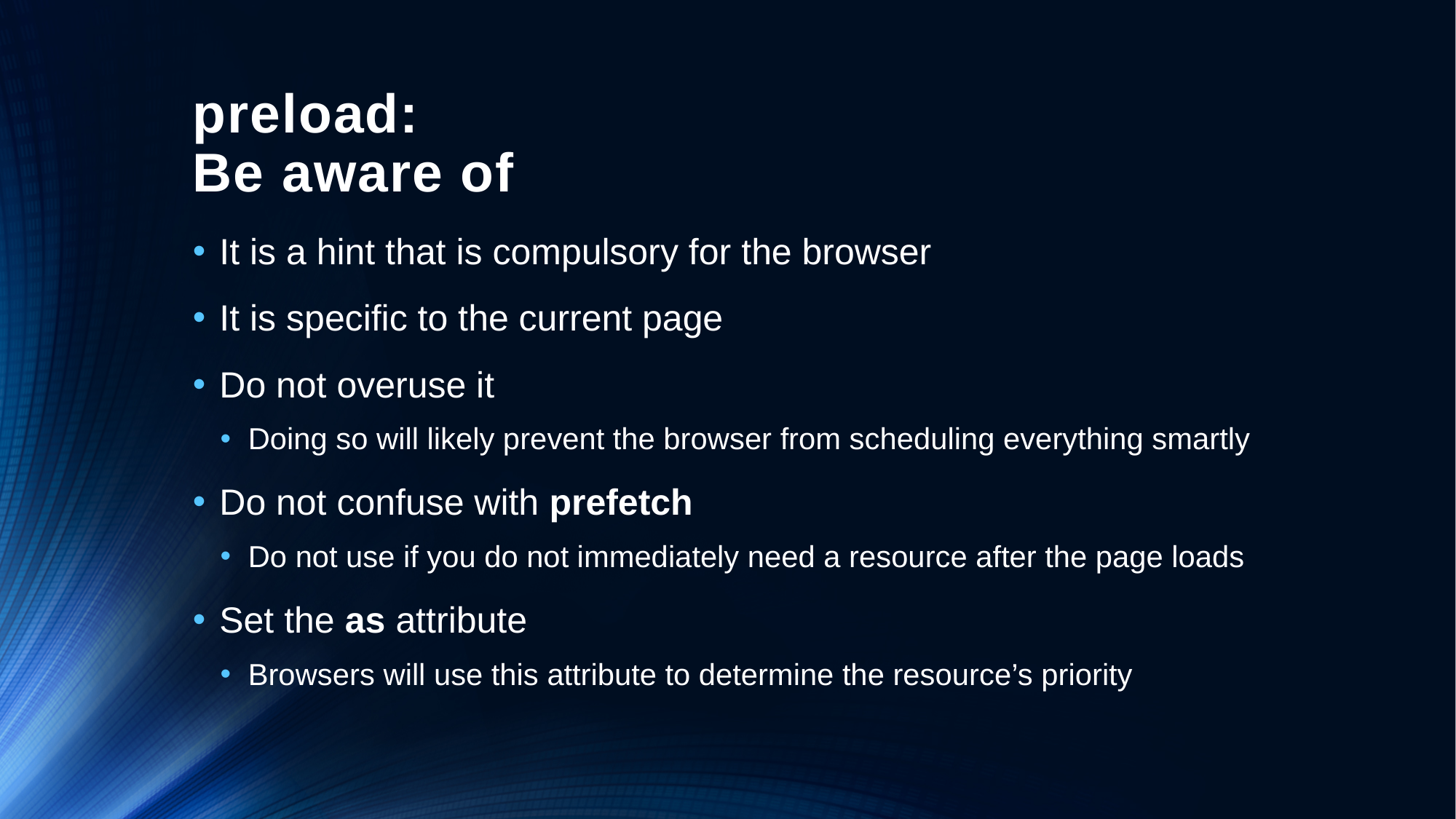

# preload: Be aware of
It is a hint that is compulsory for the browser
It is specific to the current page
Do not overuse it
Doing so will likely prevent the browser from scheduling everything smartly
Do not confuse with prefetch
Do not use if you do not immediately need a resource after the page loads
Set the as attribute
Browsers will use this attribute to determine the resource’s priority